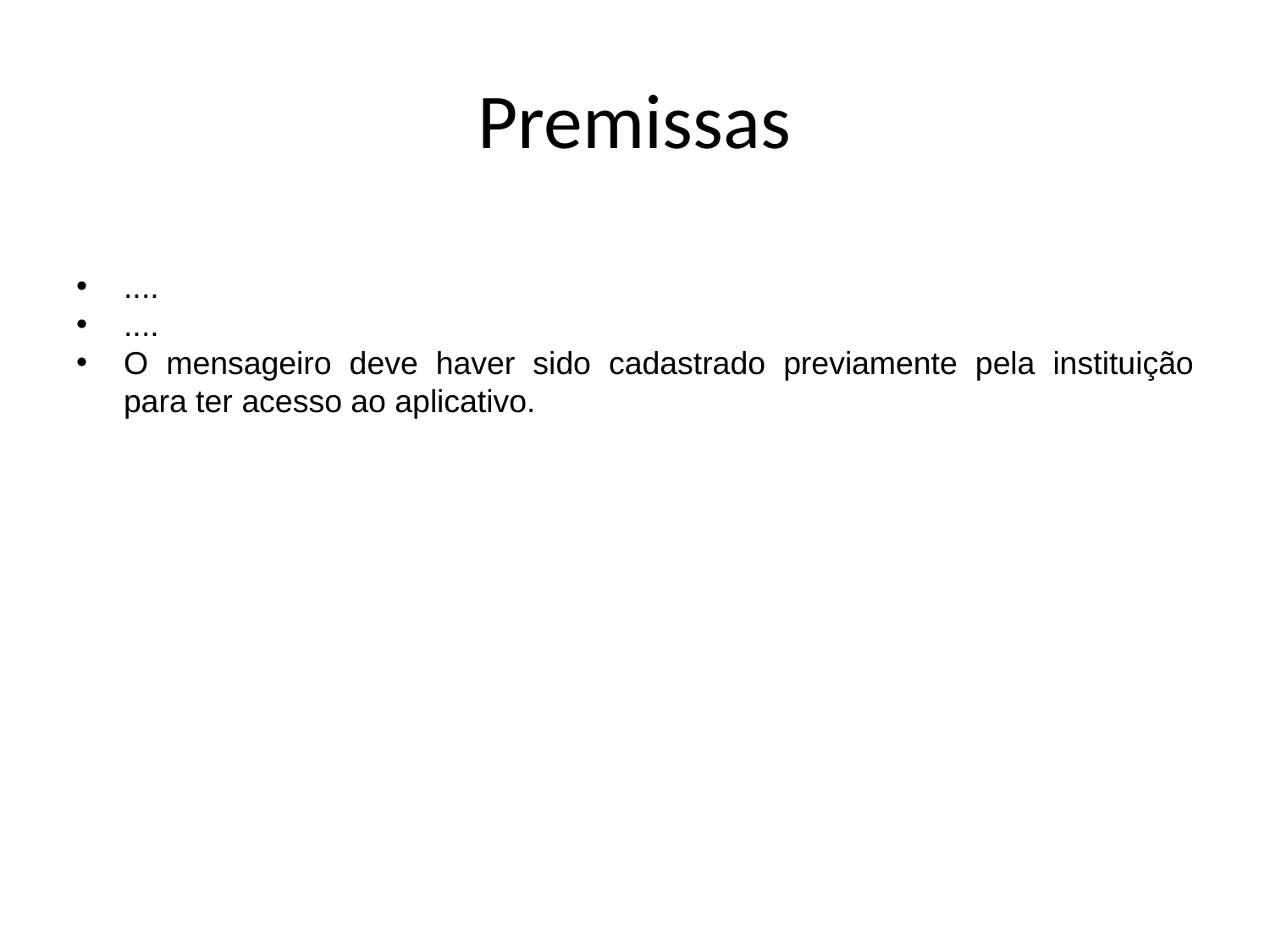

Premissas

....
....
O mensageiro deve haver sido cadastrado previamente pela instituição para ter acesso ao aplicativo.